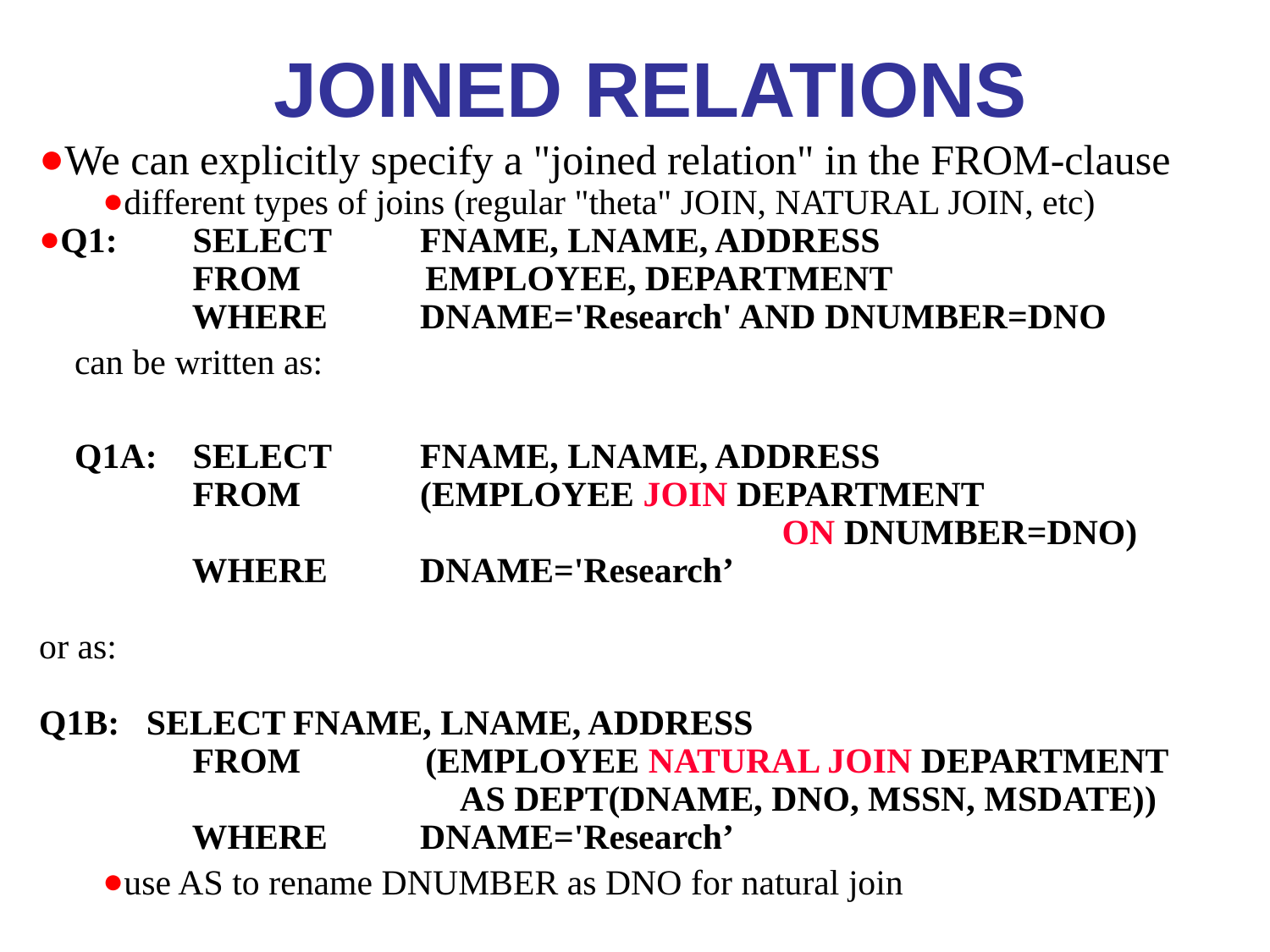

# Joined Relations
We can explicitly specify a "joined relation" in the FROM-clause
different types of joins (regular "theta" JOIN, NATURAL JOIN, etc)
Q1:	   SELECT	FNAME, LNAME, ADDRESS
	   FROM              EMPLOYEE, DEPARTMENT
	   WHERE	DNAME='Research' AND DNUMBER=DNO
    can be written as:

    Q1A:	   SELECT	FNAME, LNAME, ADDRESS
	   FROM             	(EMPLOYEE JOIN DEPARTMENT
		                                                       ON DNUMBER=DNO)
	   WHERE	DNAME='Research’
or as:
Q1B:   SELECT	FNAME, LNAME, ADDRESS
	   FROM              (EMPLOYEE NATURAL JOIN DEPARTMENT
		                   AS DEPT(DNAME, DNO, MSSN, MSDATE))
	   WHERE	DNAME='Research’
use AS to rename DNUMBER as DNO for natural join
*